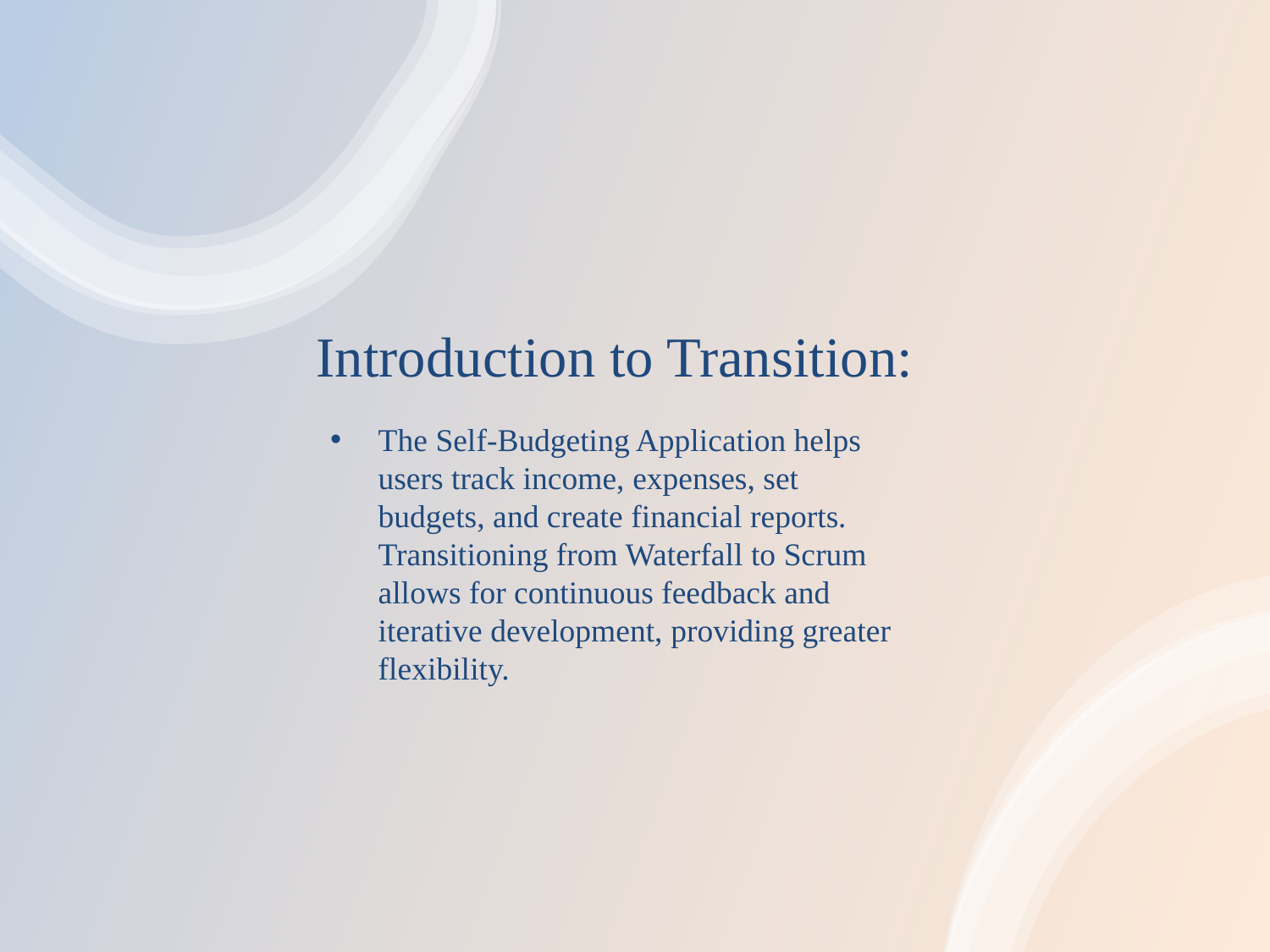

# Introduction to Transition:
The Self-Budgeting Application helps users track income, expenses, set budgets, and create financial reports. Transitioning from Waterfall to Scrum allows for continuous feedback and iterative development, providing greater flexibility.